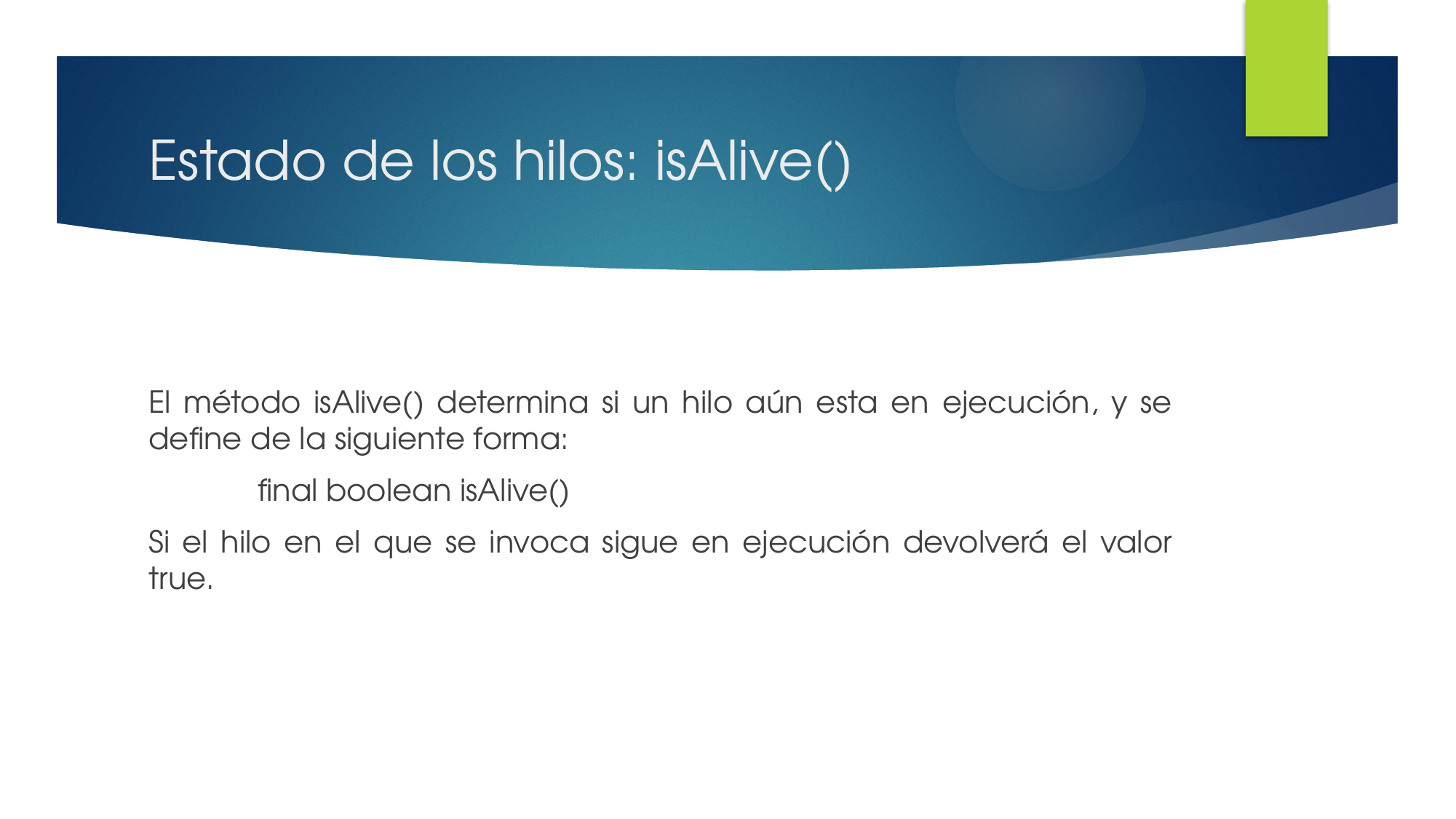

# Estado de los hilos: isAlive()
El método isAlive() determina si un hilo aún esta en ejecución, y se define de la siguiente forma:
	final boolean isAlive()
Si el hilo en el que se invoca sigue en ejecución devolverá el valor true.